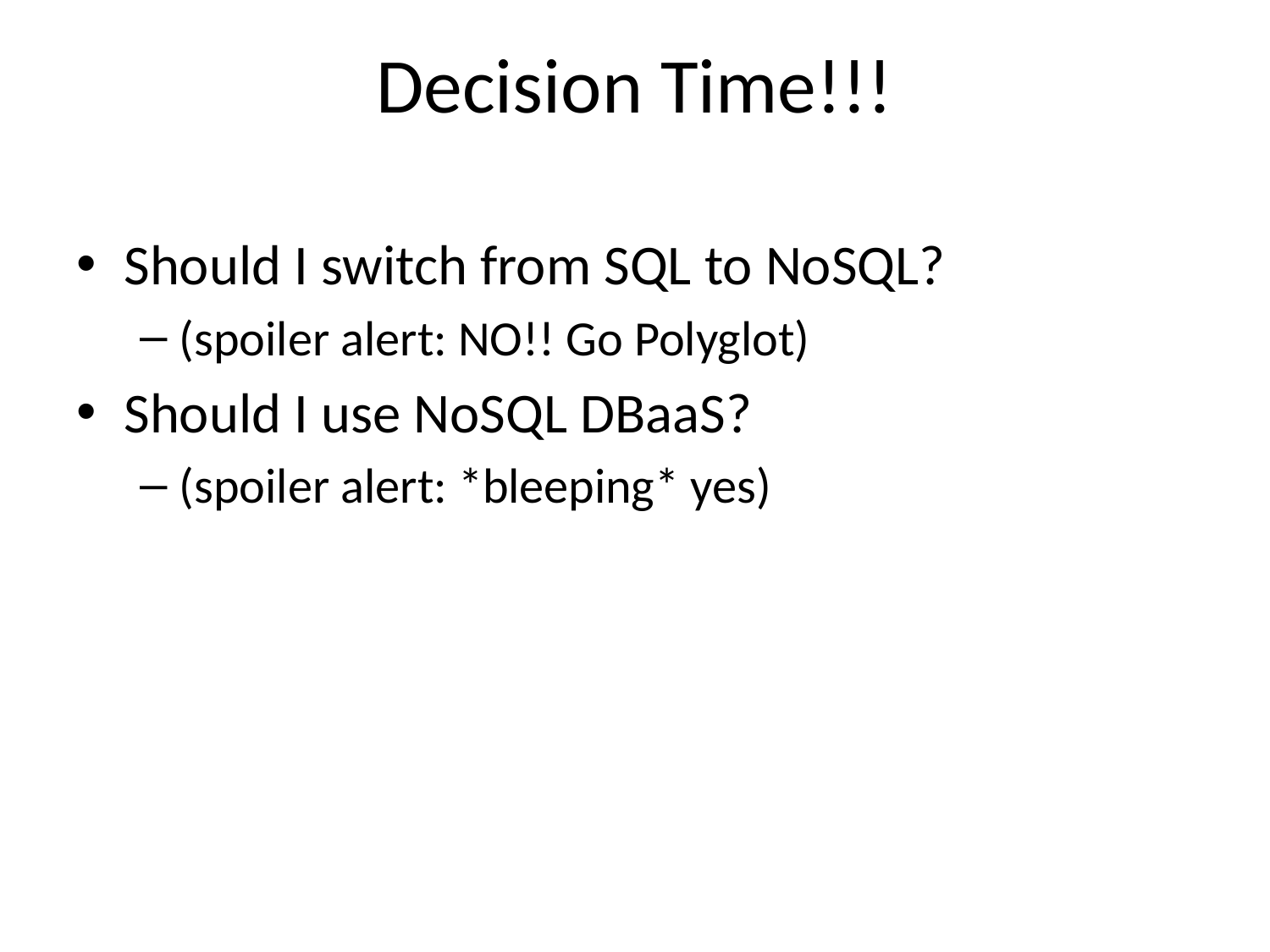

# Decision Time!!!
Should I switch from SQL to NoSQL?
(spoiler alert: NO!! Go Polyglot)
Should I use NoSQL DBaaS?
(spoiler alert: *bleeping* yes)